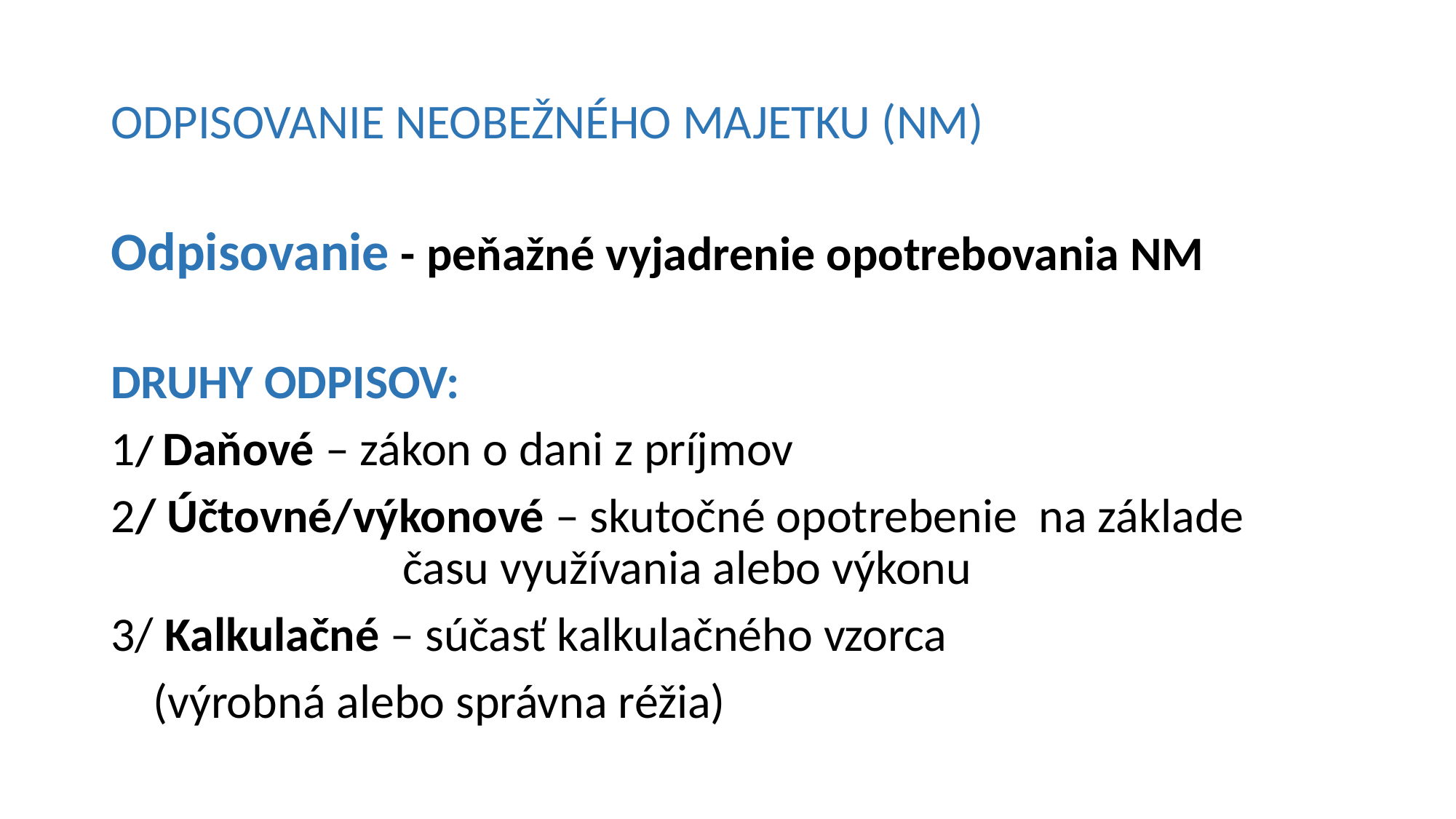

# odpisovanie NEOBEŽného majetku (NM)
Odpisovanie - peňažné vyjadrenie opotrebovania NM

DRUHY ODPISOV:
1/ Daňové – zákon o dani z príjmov
2/ Účtovné/výkonové – skutočné opotrebenie  na základe 			                        času využívania alebo výkonu
3/ Kalkulačné – súčasť kalkulačného vzorca
				(výrobná alebo správna réžia)